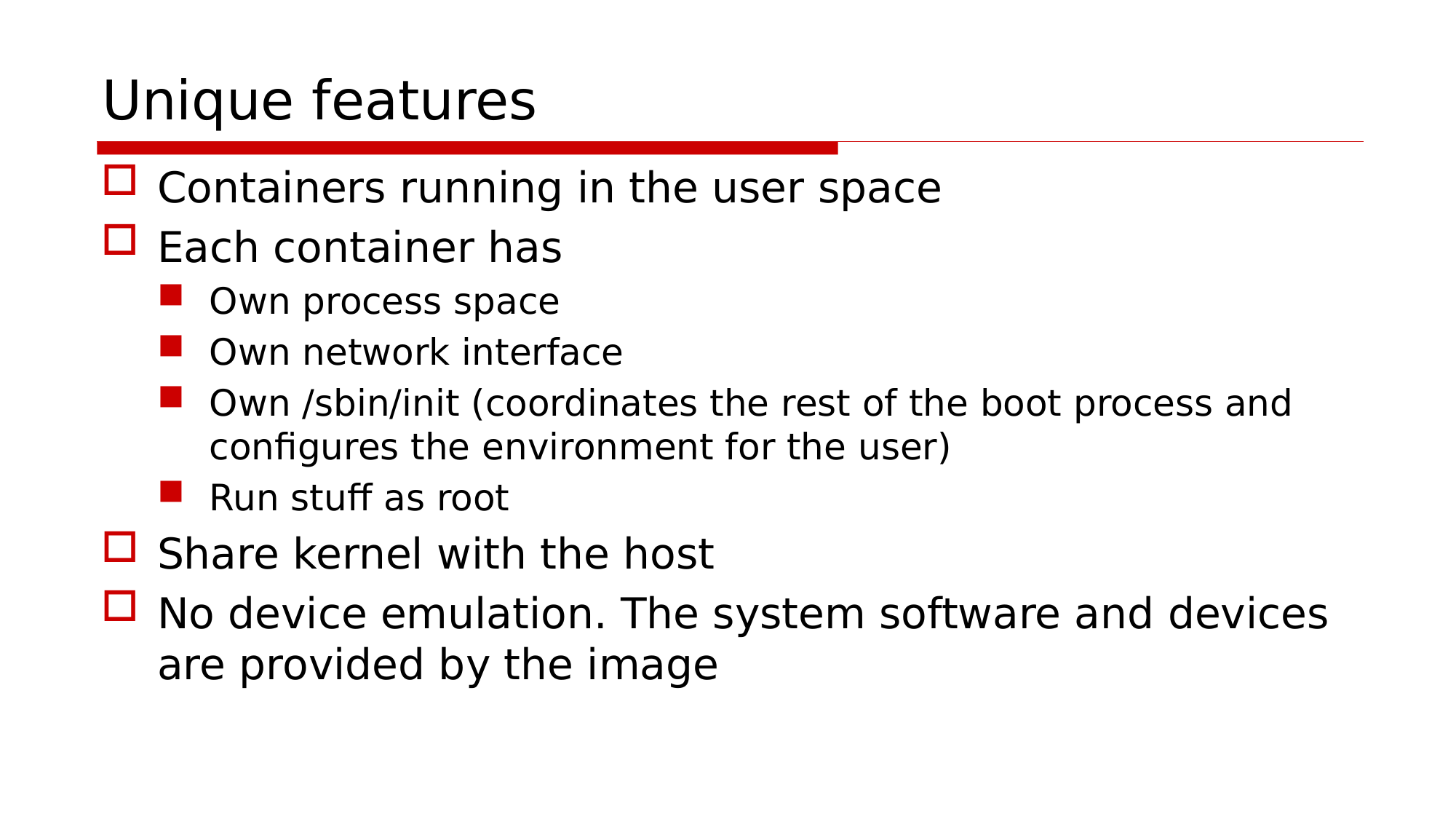

# Unique features
Containers running in the user space
Each container has
Own process space
Own network interface
Own /sbin/init (coordinates the rest of the boot process and configures the environment for the user)
Run stuff as root
Share kernel with the host
No device emulation. The system software and devices are provided by the image